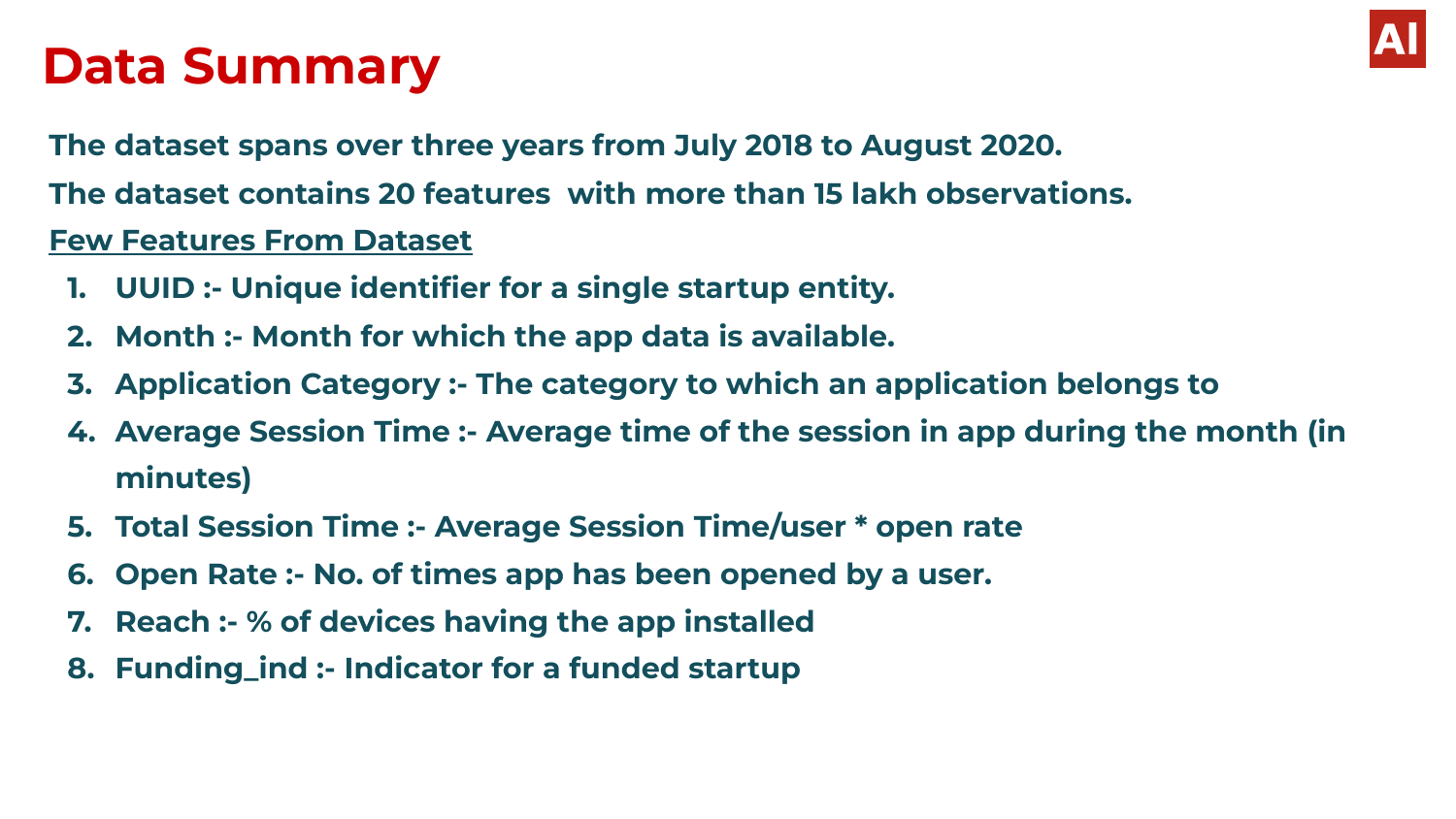

# Data Summary
The dataset spans over three years from July 2018 to August 2020.
The dataset contains 20 features  with more than 15 lakh observations.
Few Features From Dataset
UUID :- Unique identifier for a single startup entity.
Month :- Month for which the app data is available.
Application Category :- The category to which an application belongs to
Average Session Time :- Average time of the session in app during the month (in minutes)
Total Session Time :- Average Session Time/user * open rate
Open Rate :- No. of times app has been opened by a user.
Reach :- % of devices having the app installed
Funding_ind :- Indicator for a funded startup